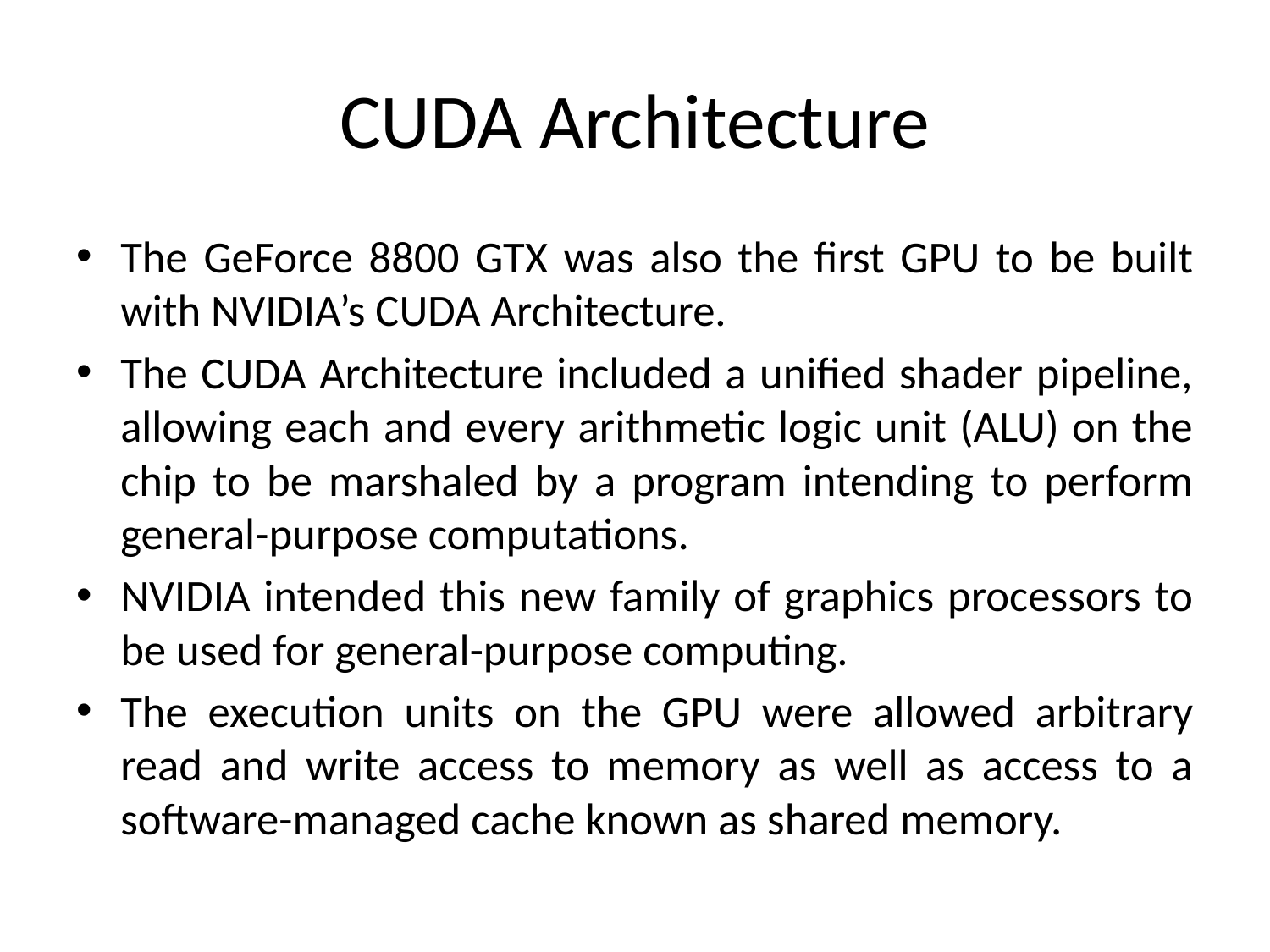

# CUDA Architecture
The GeForce 8800 GTX was also the first GPU to be built with NVIDIA’s CUDA Architecture.
The CUDA Architecture included a unified shader pipeline, allowing each and every arithmetic logic unit (ALU) on the chip to be marshaled by a program intending to perform general-purpose computations.
NVIDIA intended this new family of graphics processors to be used for general-purpose computing.
The execution units on the GPU were allowed arbitrary read and write access to memory as well as access to a software-managed cache known as shared memory.